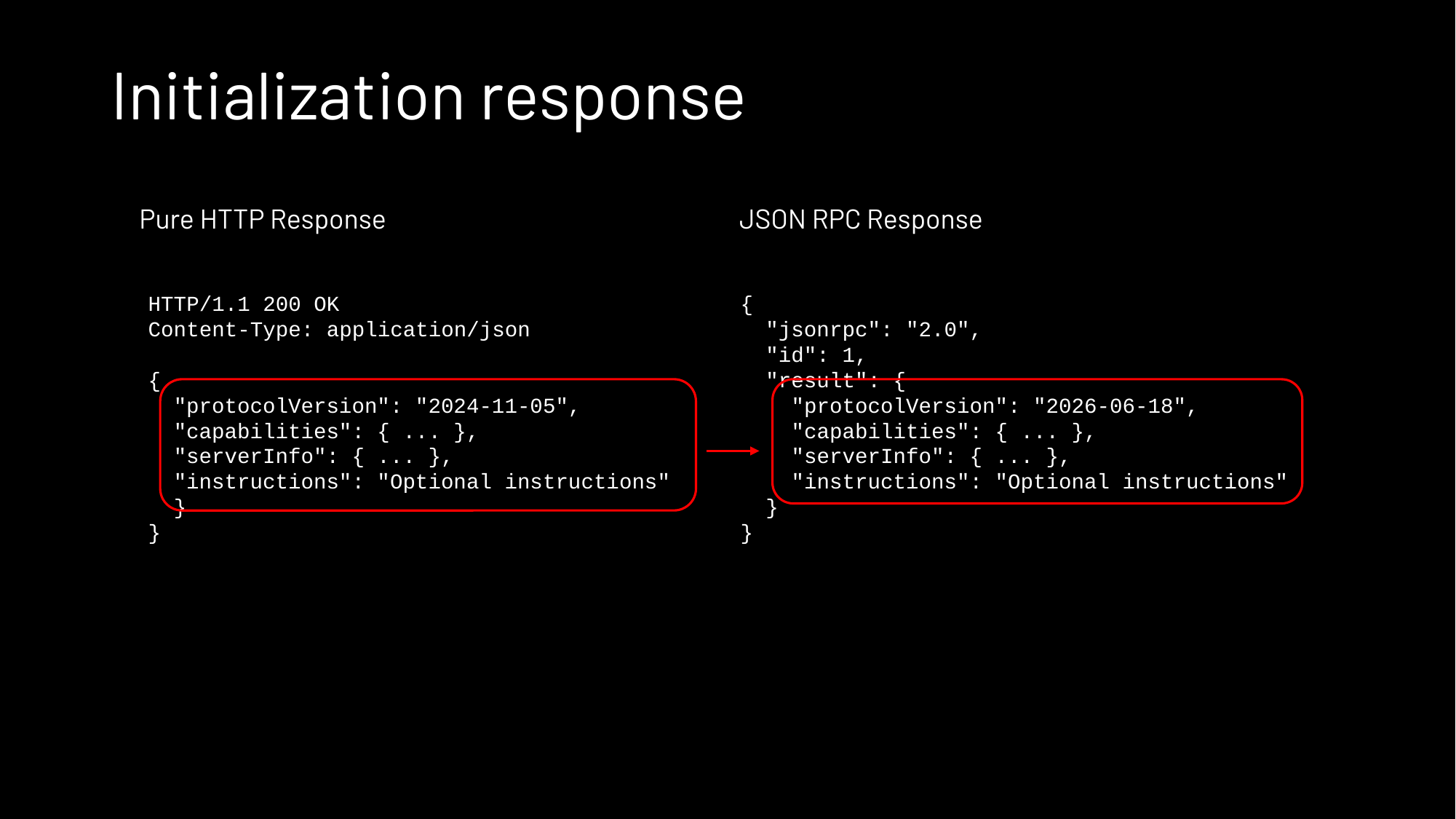

# Initialization response
Pure HTTP Response
JSON RPC Response
HTTP/1.1 200 OK
Content-Type: application/json

{
  "protocolVersion": "2024-11-05",
  "capabilities": { ... },
  "serverInfo": { ... },
  "instructions": "Optional instructions"
  }
}
{
  "jsonrpc": "2.0",
  "id": 1,
  "result": {
    "protocolVersion": "2026-06-18",
    "capabilities": { ... },
    "serverInfo": { ... },
    "instructions": "Optional instructions"
  }
}